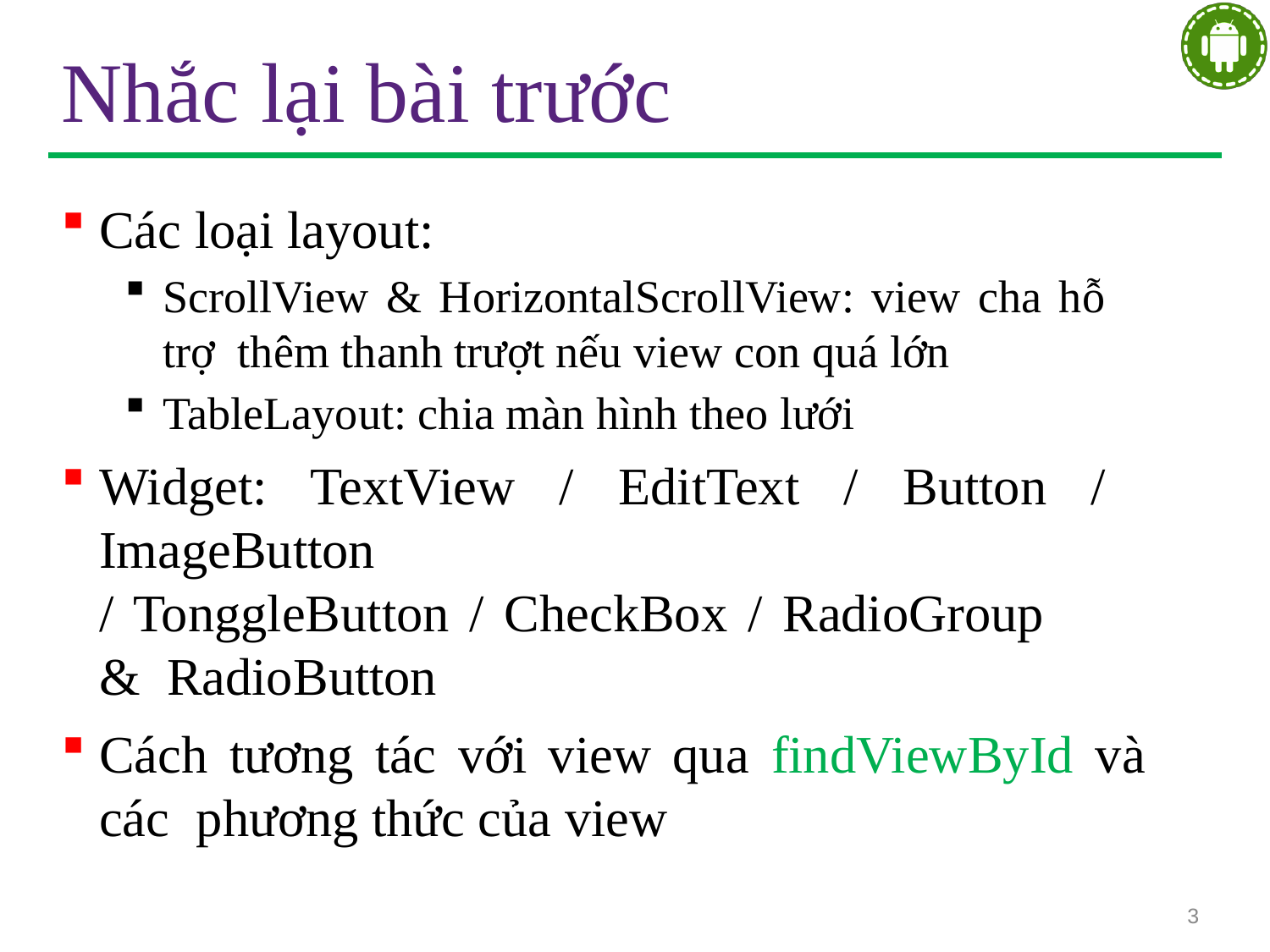

# Nhắc lại bài trước
Các loại layout:
ScrollView & HorizontalScrollView: view cha hỗ trợ  thêm thanh trượt nếu view con quá lớn
TableLayout: chia màn hình theo lưới
Widget: TextView / EditText / Button / ImageButton
/ TonggleButton / CheckBox / RadioGroup &  RadioButton
Cách tương tác với view qua findViewById và các  phương thức của view
3